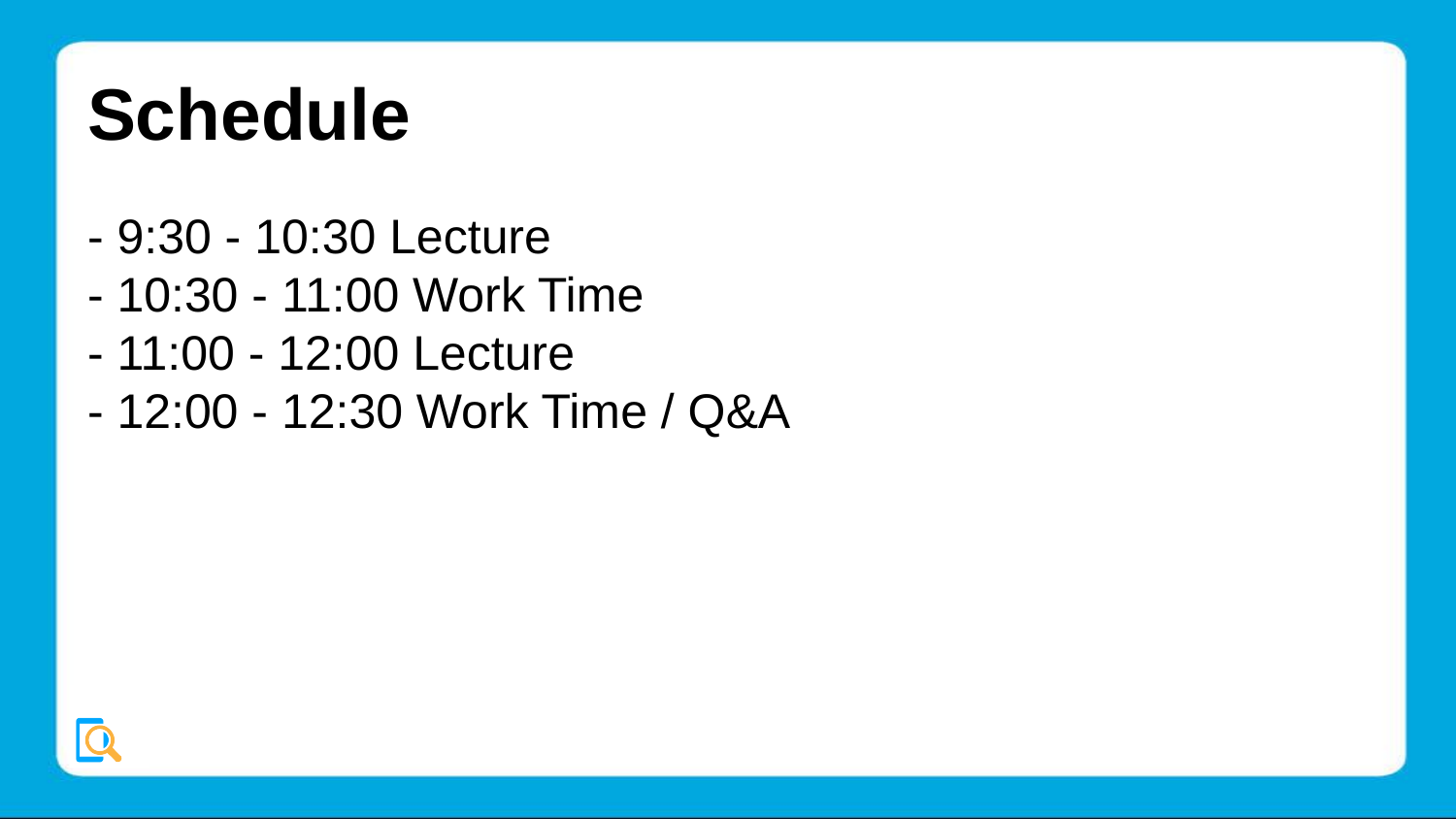

# Schedule
- 9:30 - 10:30 Lecture
- 10:30 - 11:00 Work Time
- 11:00 - 12:00 Lecture
- 12:00 - 12:30 Work Time / Q&A